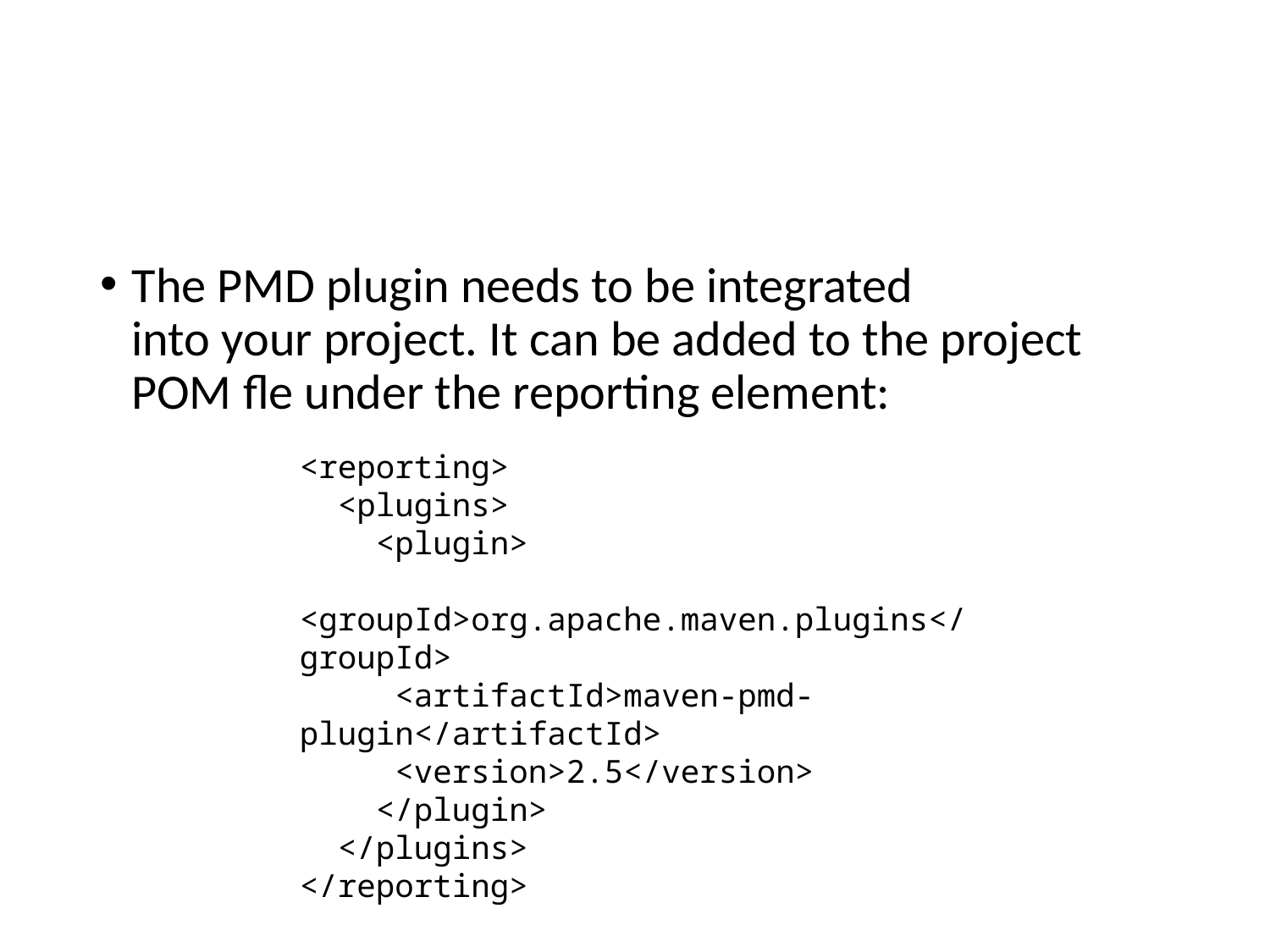

#
The PMD plugin needs to be integrated
into your project. It can be added to the project POM fle under the reporting element:

<reporting>
  <plugins>
    <plugin>
     <groupId>org.apache.maven.plugins</groupId>
     <artifactId>maven-pmd-plugin</artifactId>
     <version>2.5</version>
    </plugin>
  </plugins>
</reporting>